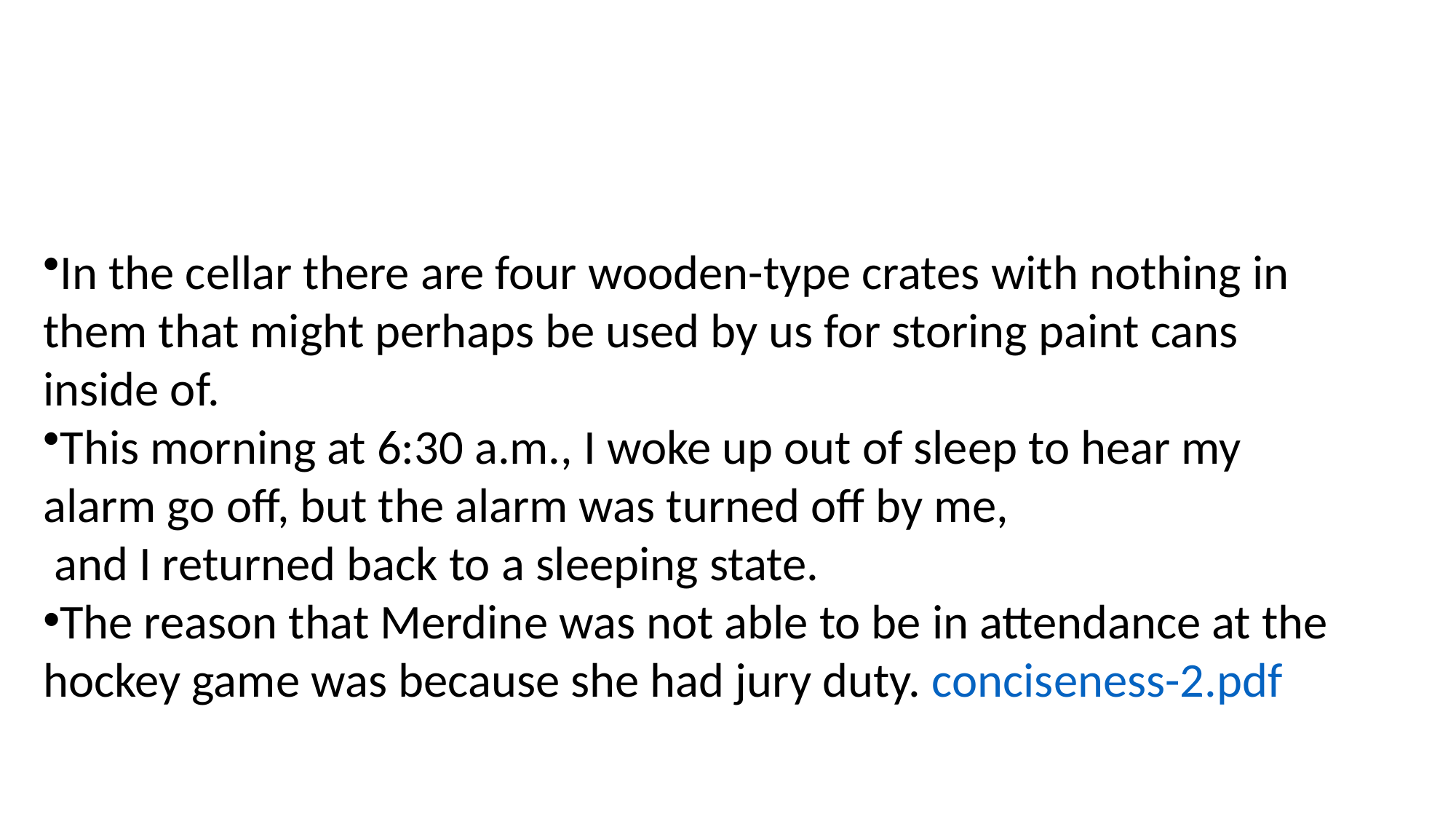

#

In the cellar there are four wooden-type crates with nothing in them that might perhaps be used by us for storing paint cans inside of.
This morning at 6:30 a.m., I woke up out of sleep to hear my alarm go off, but the alarm was turned off by me,
 and I returned back to a sleeping state.
The reason that Merdine was not able to be in attendance at the hockey game was because she had jury duty. conciseness-2.pdf